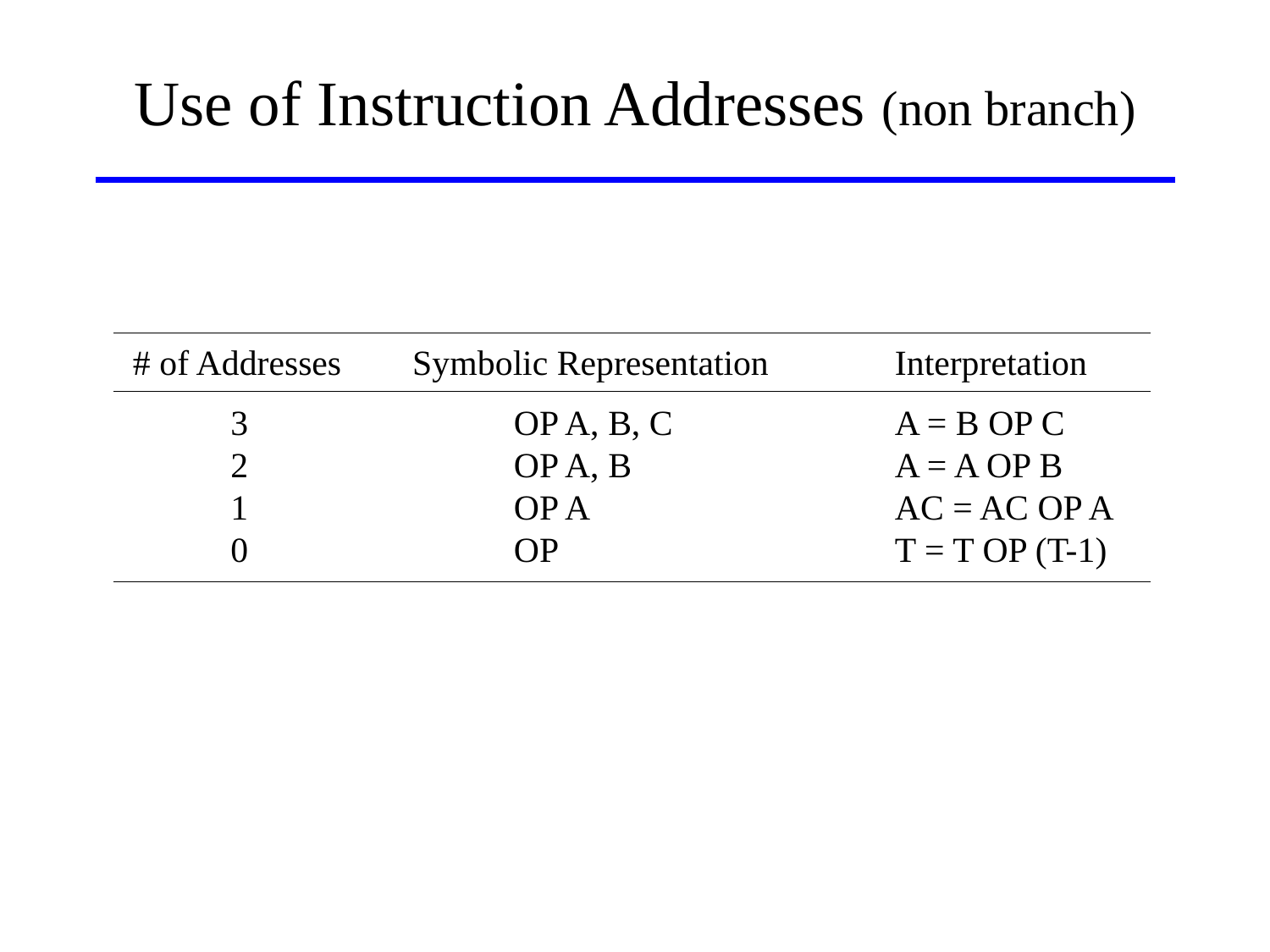

# Use of Instruction Addresses (non branch)
# of Addresses        Symbolic Representation	Interpretation
           3			OP A, B, C		A = B OP C
           2			OP A, B			A = A OP B
           1			OP A			AC = AC OP A
           0			OP			T = T OP (T-1)